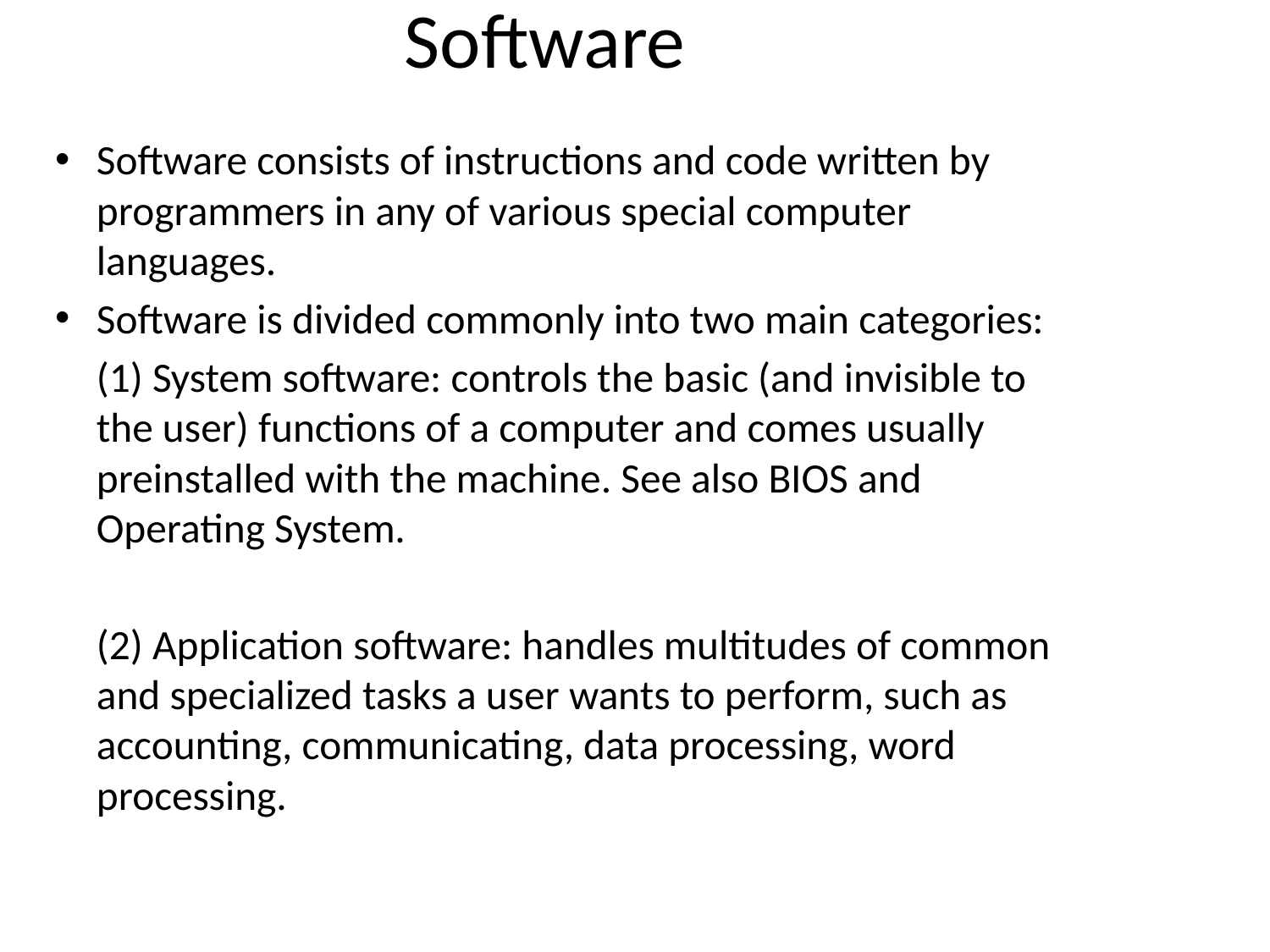

# Software
Software consists of instructions and code written by programmers in any of various special computer languages.
Software is divided commonly into two main categories:
	(1) System software: controls the basic (and invisible to the user) functions of a computer and comes usually preinstalled with the machine. See also BIOS and Operating System.

	(2) Application software: handles multitudes of common and specialized tasks a user wants to perform, such as accounting, communicating, data processing, word processing.